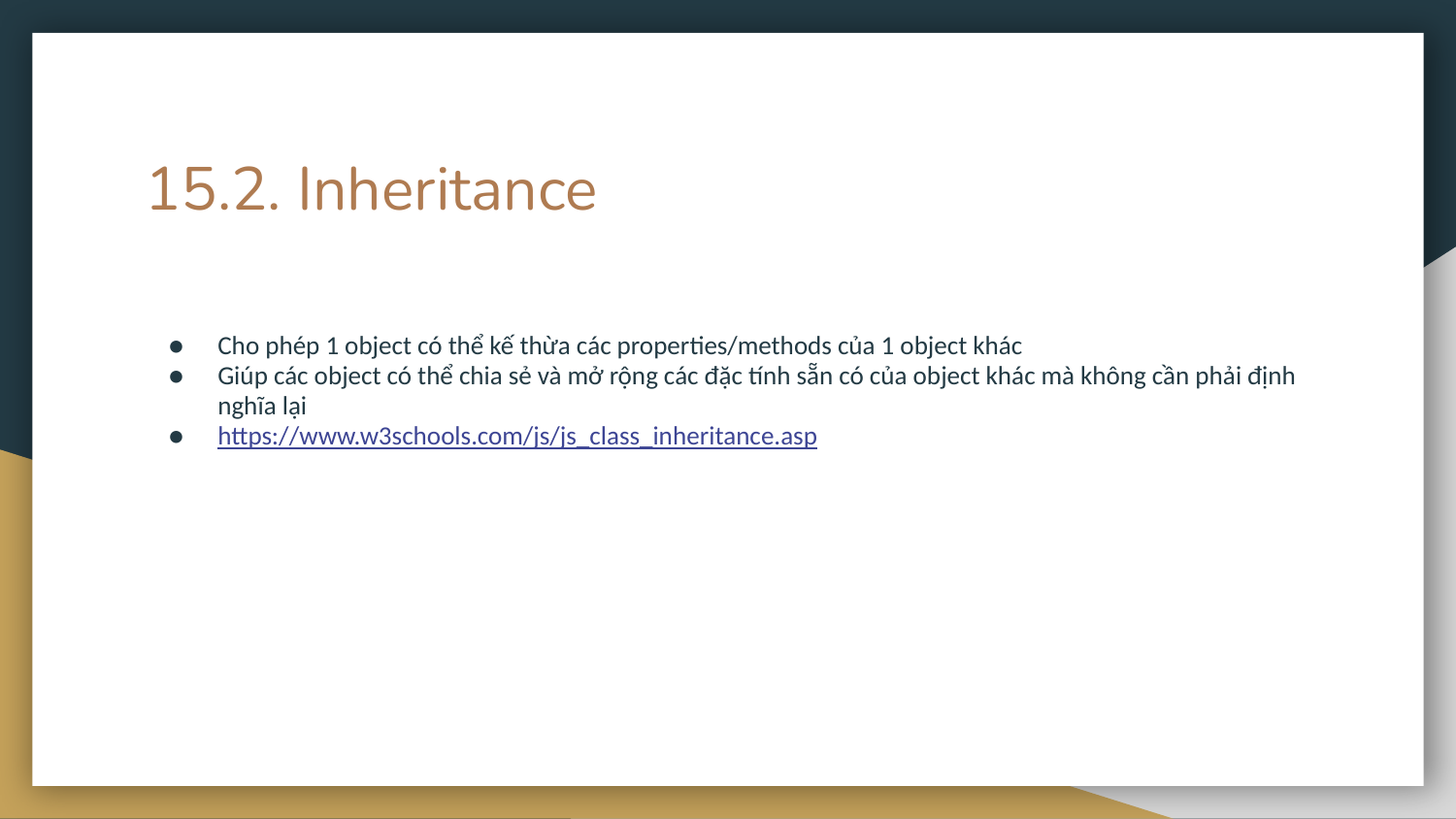

# 15.2. Inheritance
Cho phép 1 object có thể kế thừa các properties/methods của 1 object khác
Giúp các object có thể chia sẻ và mở rộng các đặc tính sẵn có của object khác mà không cần phải định nghĩa lại
https://www.w3schools.com/js/js_class_inheritance.asp